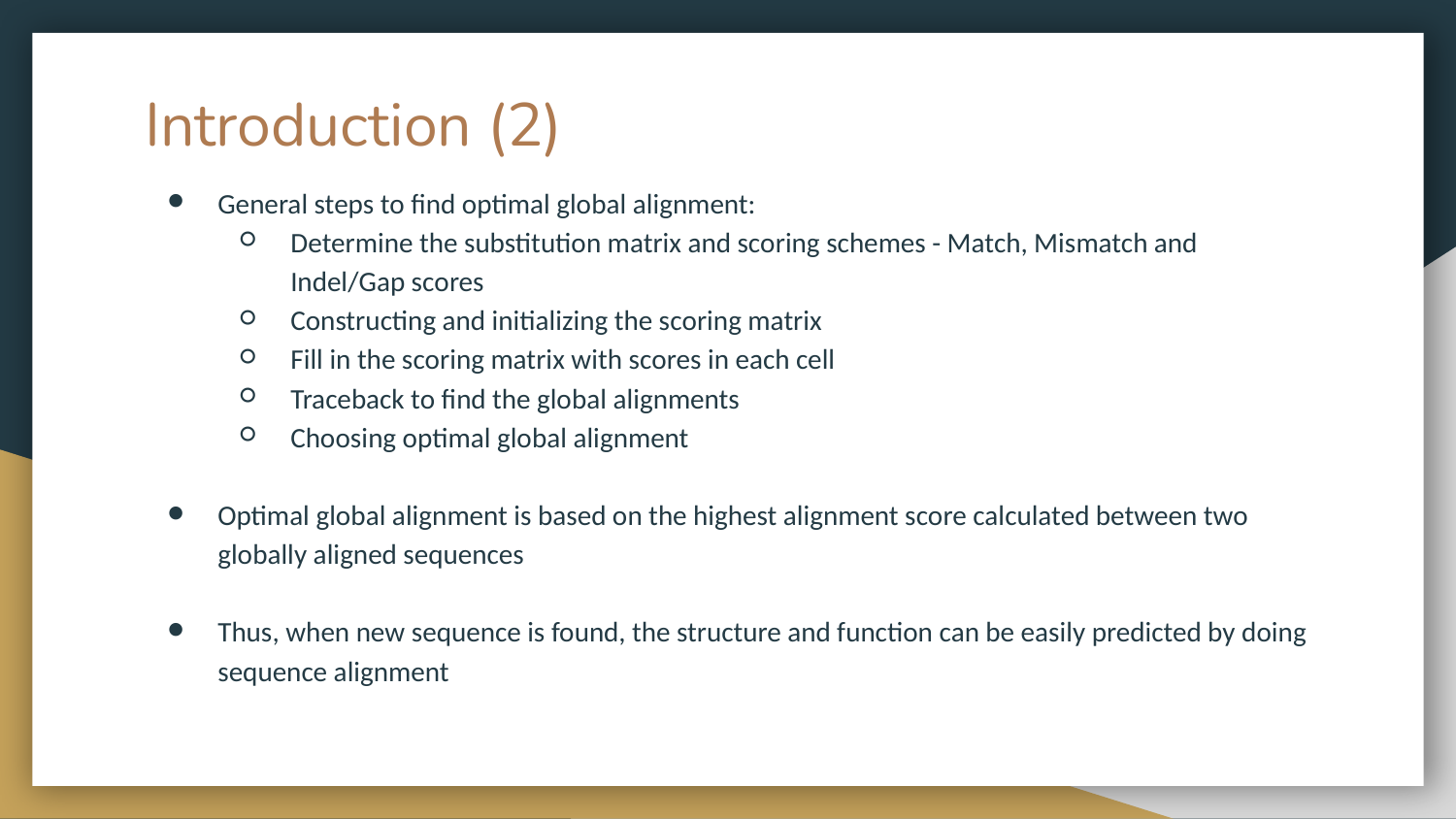

# Introduction (2)
General steps to find optimal global alignment:
Determine the substitution matrix and scoring schemes - Match, Mismatch and Indel/Gap scores
Constructing and initializing the scoring matrix
Fill in the scoring matrix with scores in each cell
Traceback to find the global alignments
Choosing optimal global alignment

Optimal global alignment is based on the highest alignment score calculated between two globally aligned sequences
Thus, when new sequence is found, the structure and function can be easily predicted by doing sequence alignment